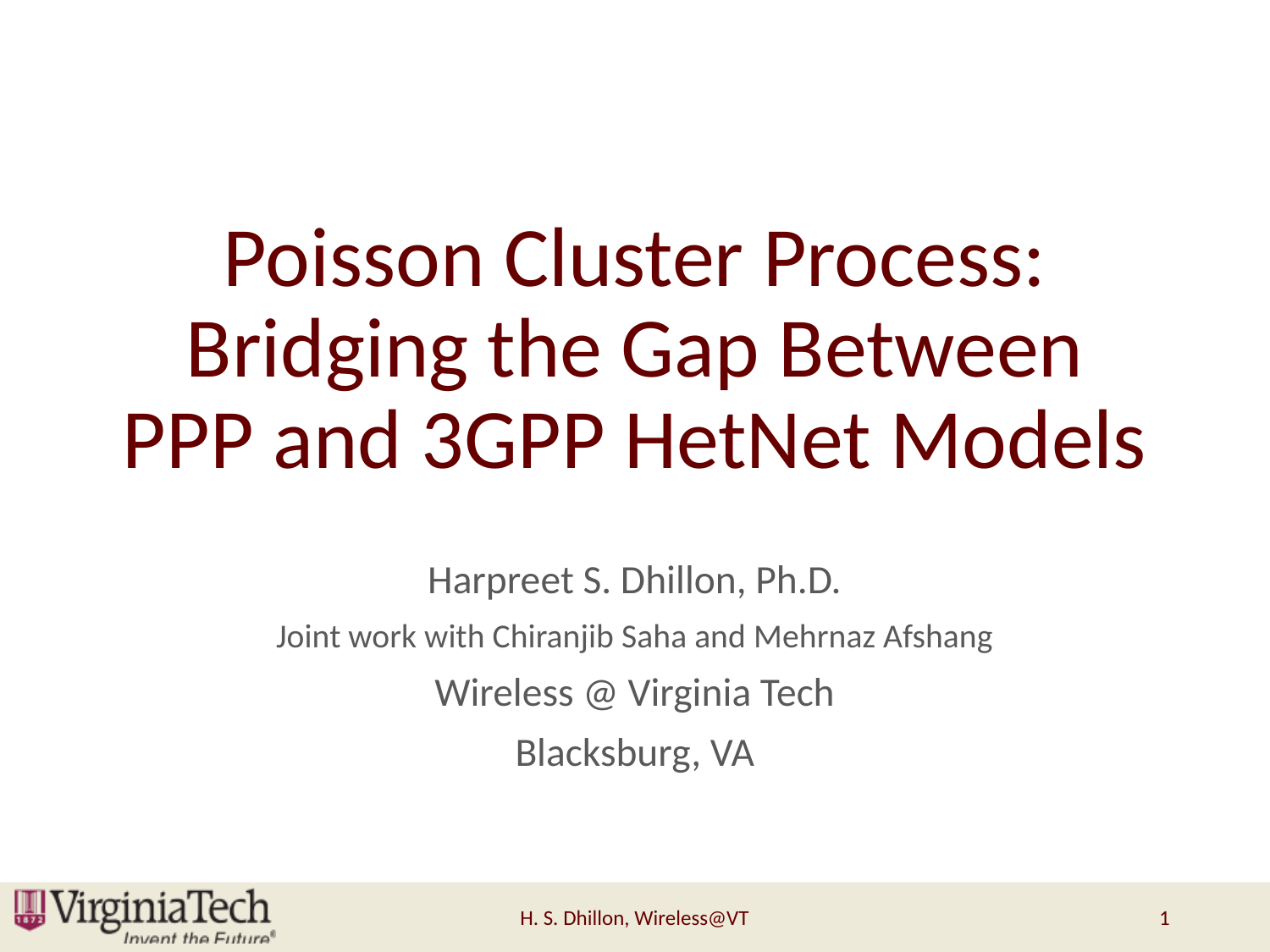

# Poisson Cluster Process: Bridging the Gap Between PPP and 3GPP HetNet Models
Harpreet S. Dhillon, Ph.D.
Joint work with Chiranjib Saha and Mehrnaz Afshang
Wireless @ Virginia Tech
Blacksburg, VA

H. S. Dhillon, Wireless@VT
1